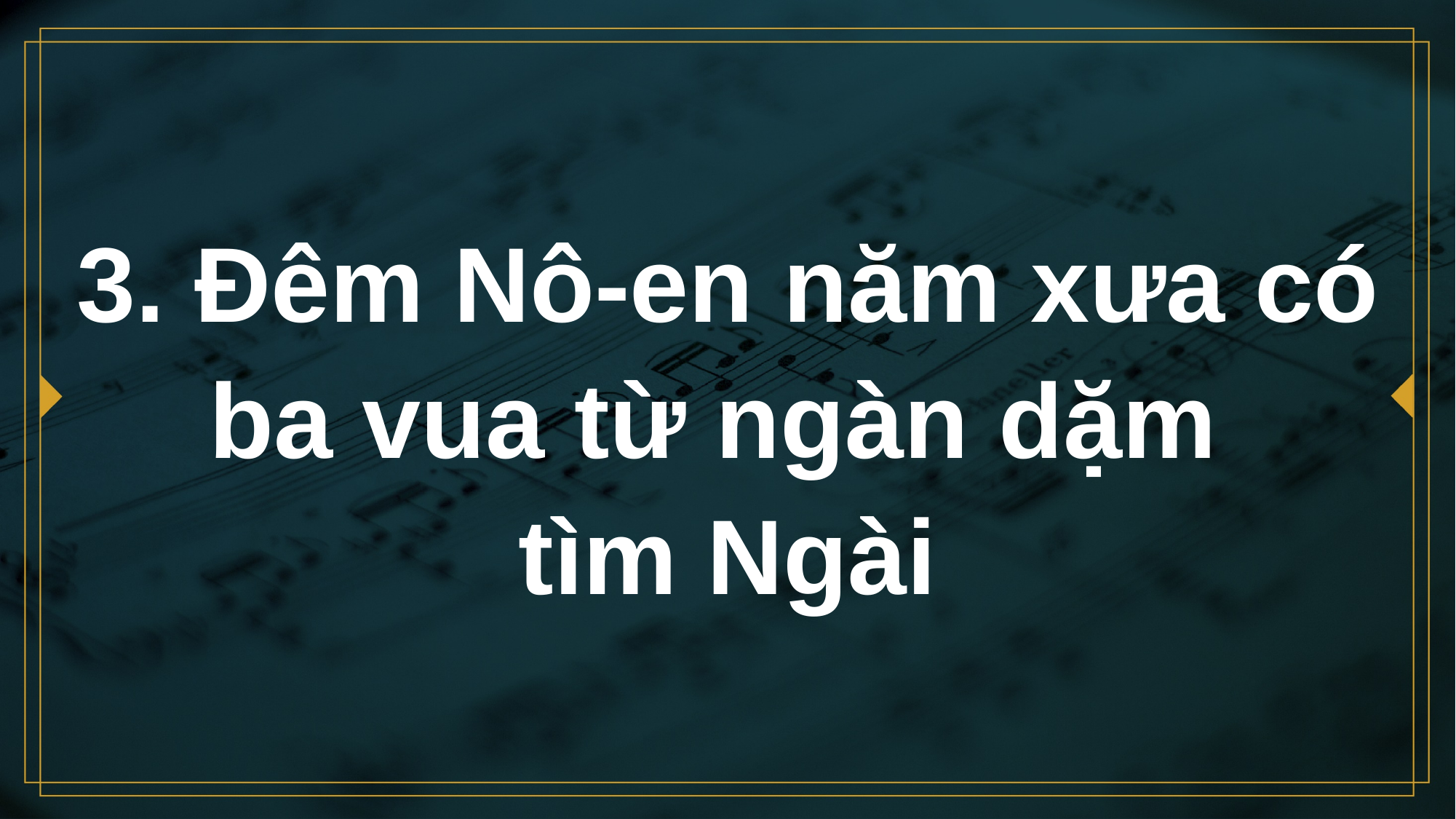

# 3. Đêm Nô-en năm xưa có ba vua từ ngàn dặm tìm Ngài